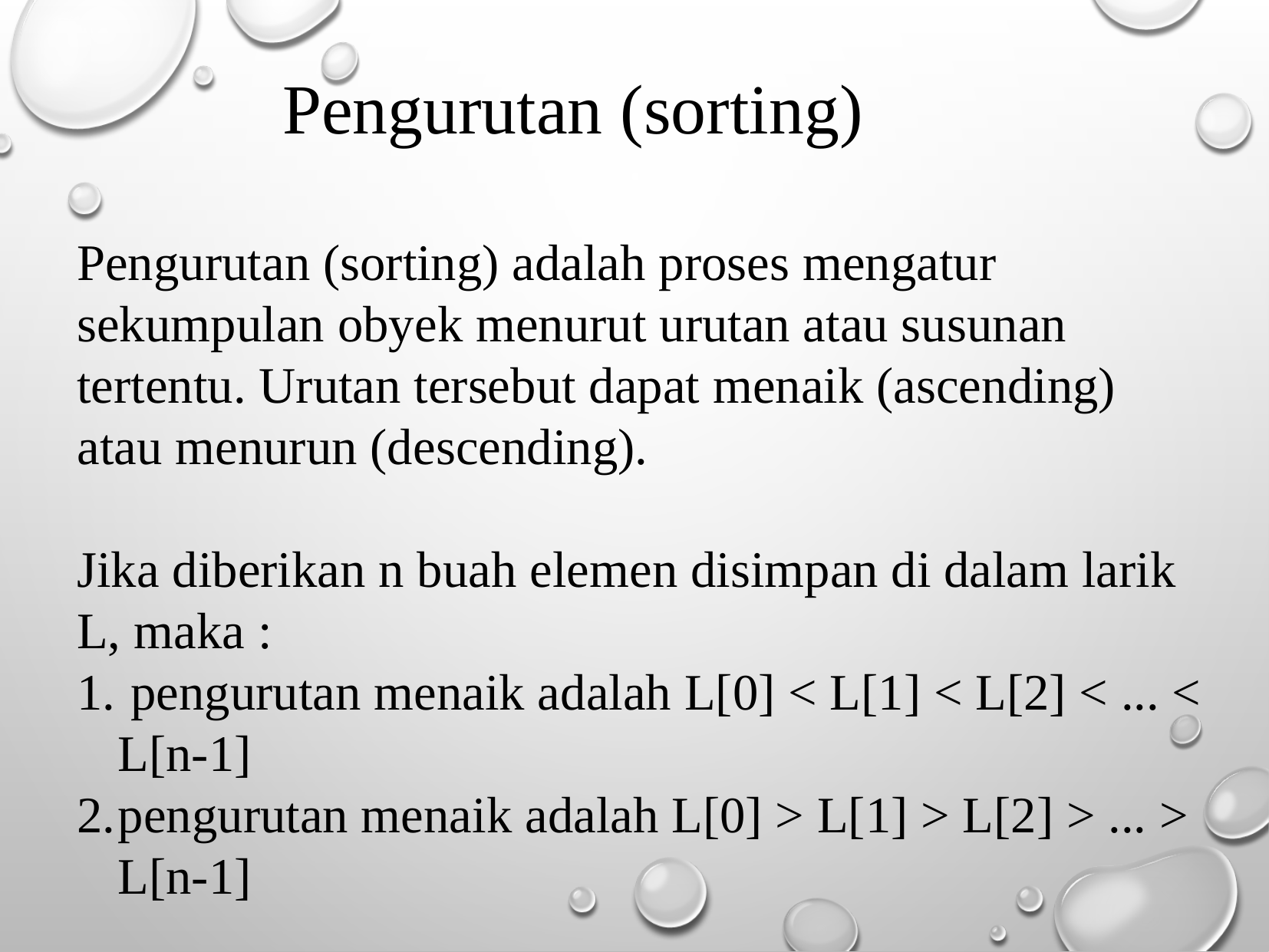

Pengurutan (sorting)
Pengurutan (sorting) adalah proses mengatur sekumpulan obyek menurut urutan atau susunan tertentu. Urutan tersebut dapat menaik (ascending) atau menurun (descending).

Jika diberikan n buah elemen disimpan di dalam larik L, maka :
 pengurutan menaik adalah L[0] < L[1] < L[2] < ... < L[n-1]
pengurutan menaik adalah L[0] > L[1] > L[2] > ... > L[n-1]